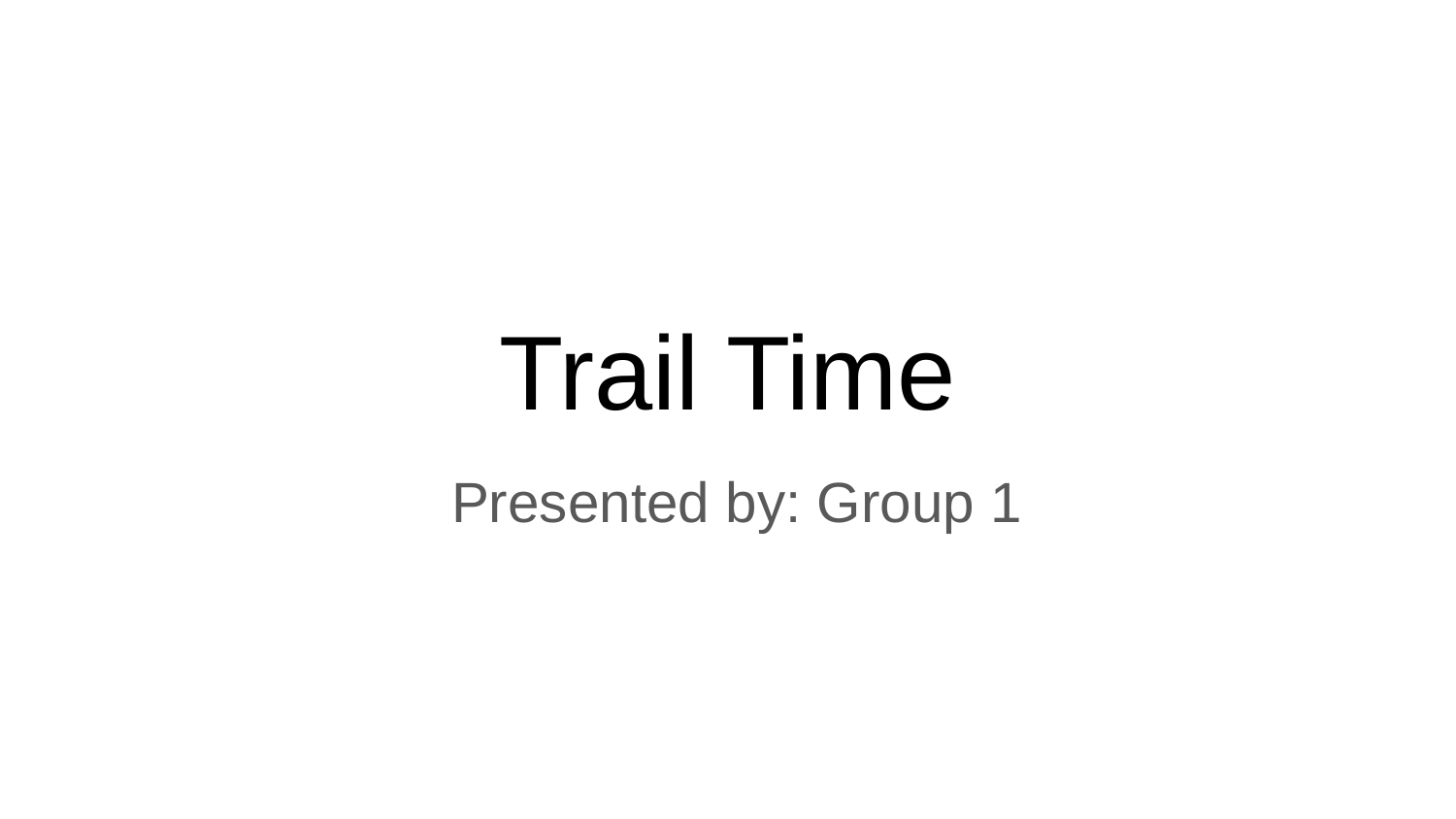

# Trail Time
Presented by: Group 1